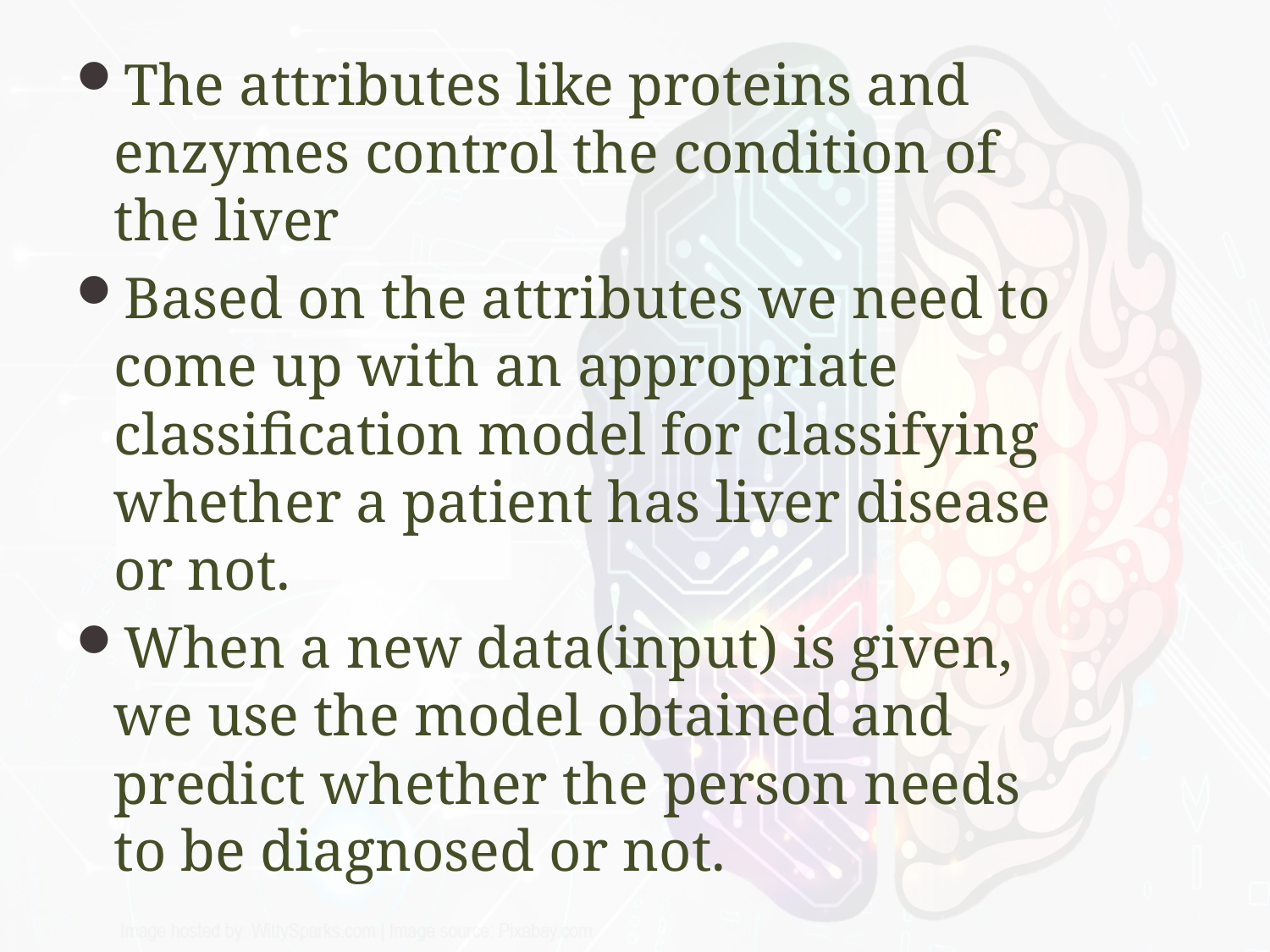

The attributes like proteins and enzymes control the condition of the liver
Based on the attributes we need to come up with an appropriate classification model for classifying whether a patient has liver disease or not.
When a new data(input) is given, we use the model obtained and predict whether the person needs to be diagnosed or not.